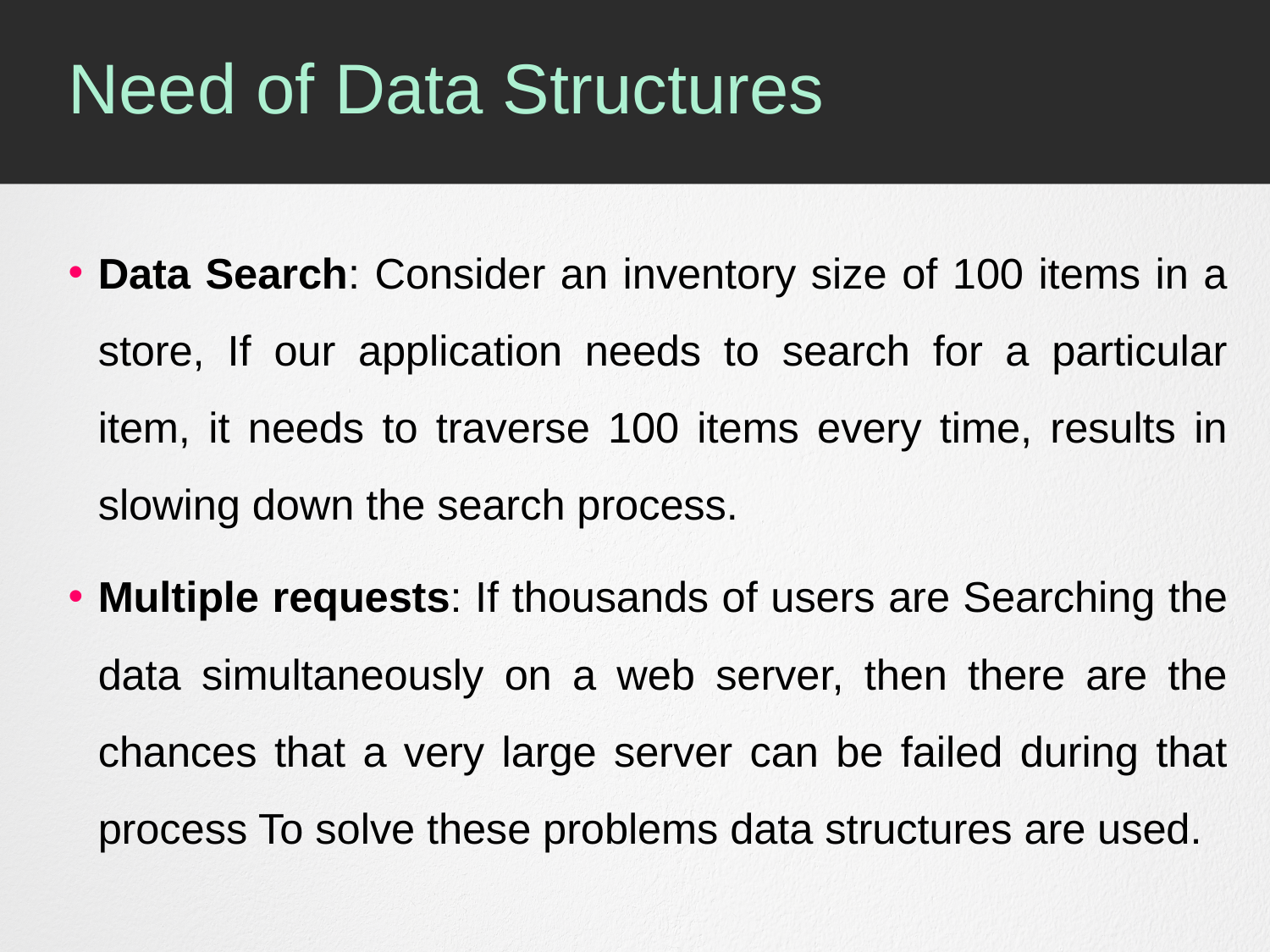

# Need of Data Structures
Data Search: Consider an inventory size of 100 items in a store, If our application needs to search for a particular item, it needs to traverse 100 items every time, results in slowing down the search process.
Multiple requests: If thousands of users are Searching the data simultaneously on a web server, then there are the chances that a very large server can be failed during that process To solve these problems data structures are used.